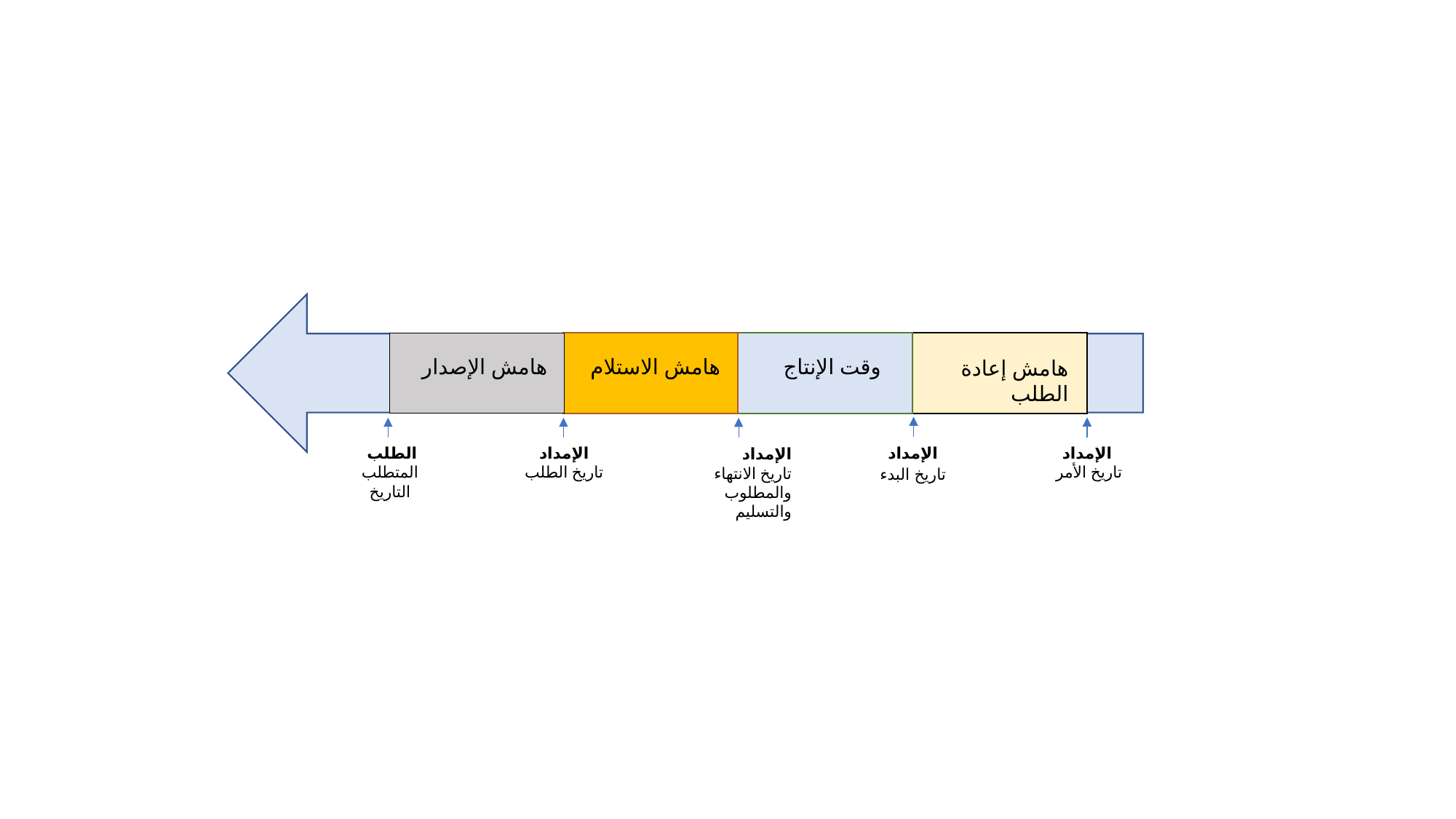

هامش الاستلام
هامش الإصدار
وقت الإنتاج
هامش إعادة الطلب
الإمداد
تاريخ الأمر
الإمداد
تاريخ الطلب

الإمداد
تاريخ البدء
الطلب
المتطلب
التاريخ
الإمداد
تاريخ الانتهاء والمطلوب والتسليم